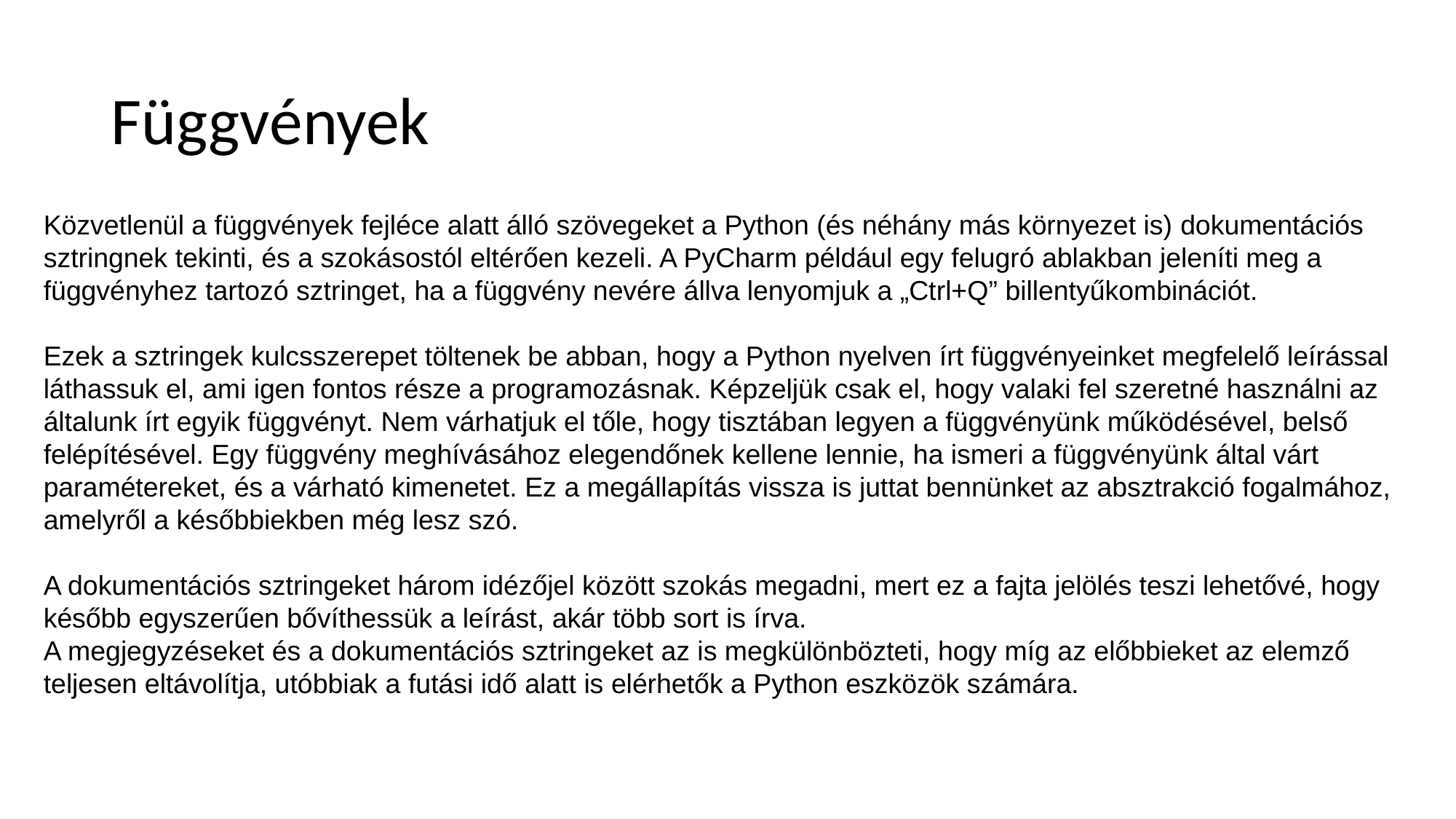

# Függvények
Közvetlenül a függvények fejléce alatt álló szövegeket a Python (és néhány más környezet is) dokumentációs sztringnek tekinti, és a szokásostól eltérően kezeli. A PyCharm például egy felugró ablakban jeleníti meg a függvényhez tartozó sztringet, ha a függvény nevére állva lenyomjuk a „Ctrl+Q” billentyűkombinációt.

Ezek a sztringek kulcsszerepet töltenek be abban, hogy a Python nyelven írt függvényeinket megfelelő leírással láthassuk el, ami igen fontos része a programozásnak. Képzeljük csak el, hogy valaki fel szeretné használni az általunk írt egyik függvényt. Nem várhatjuk el tőle, hogy tisztában legyen a függvényünk működésével, belső felépítésével. Egy függvény meghívásához elegendőnek kellene lennie, ha ismeri a függvényünk által várt paramétereket, és a várható kimenetet. Ez a megállapítás vissza is juttat bennünket az absztrakció fogalmához, amelyről a későbbiekben még lesz szó.

A dokumentációs sztringeket három idézőjel között szokás megadni, mert ez a fajta jelölés teszi lehetővé, hogy később egyszerűen bővíthessük a leírást, akár több sort is írva.
A megjegyzéseket és a dokumentációs sztringeket az is megkülönbözteti, hogy míg az előbbieket az elemző teljesen eltávolítja, utóbbiak a futási idő alatt is elérhetők a Python eszközök számára.